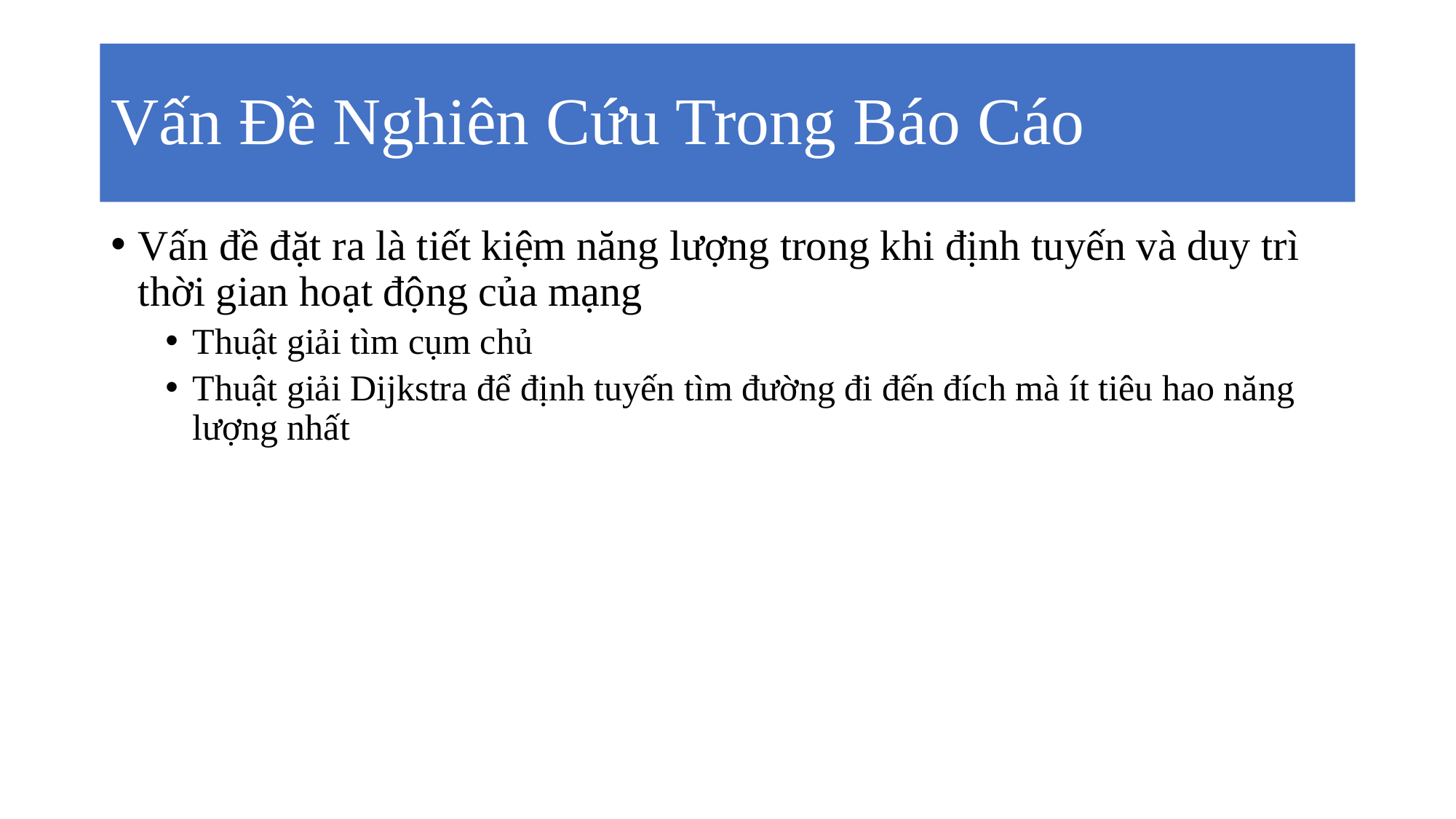

# Vấn Đề Nghiên Cứu Trong Báo Cáo
Vấn đề đặt ra là tiết kiệm năng lượng trong khi định tuyến và duy trì thời gian hoạt động của mạng
Thuật giải tìm cụm chủ
Thuật giải Dijkstra để định tuyến tìm đường đi đến đích mà ít tiêu hao năng lượng nhất